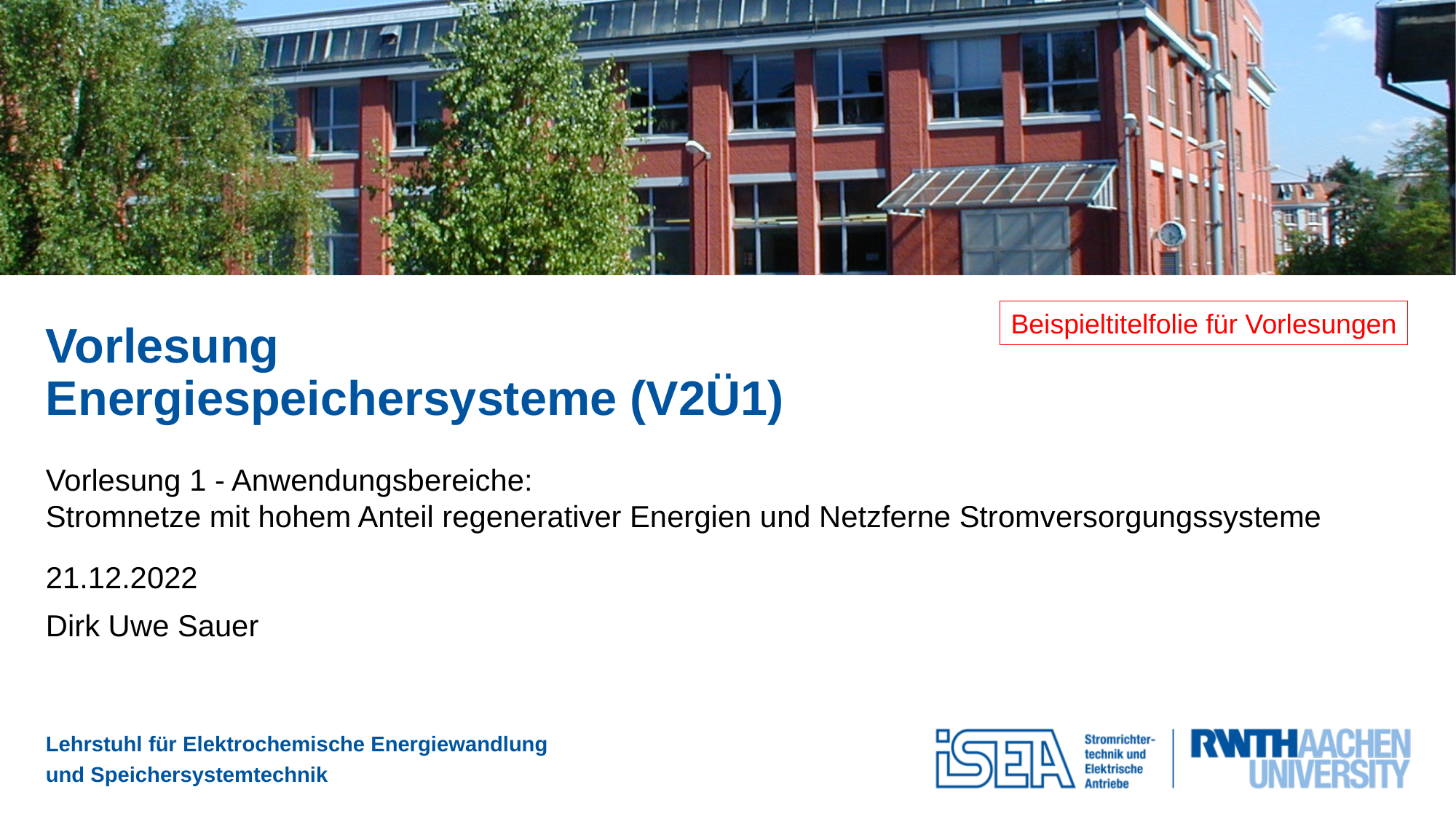

# Vorlesung Energiespeichersysteme (V2Ü1)
Beispieltitelfolie für Vorlesungen
Vorlesung 1 - Anwendungsbereiche:
Stromnetze mit hohem Anteil regenerativer Energien und Netzferne Stromversorgungssysteme
21.12.2022
Dirk Uwe Sauer
15